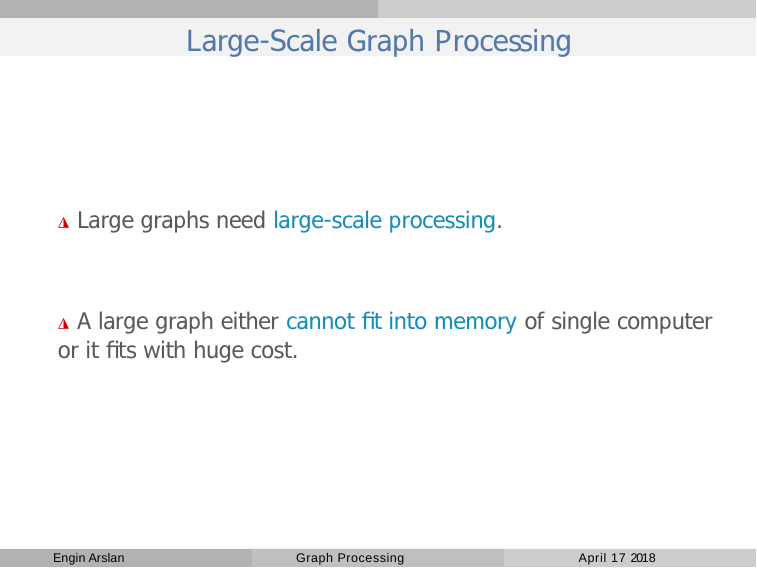

# Large-Scale Graph Processing
◮  Large graphs need large-scale processing.

◮  A large graph either cannot fit into memory of single computer or it fits with huge cost.

Engin Arslan
Graph Processing
April 17 2018